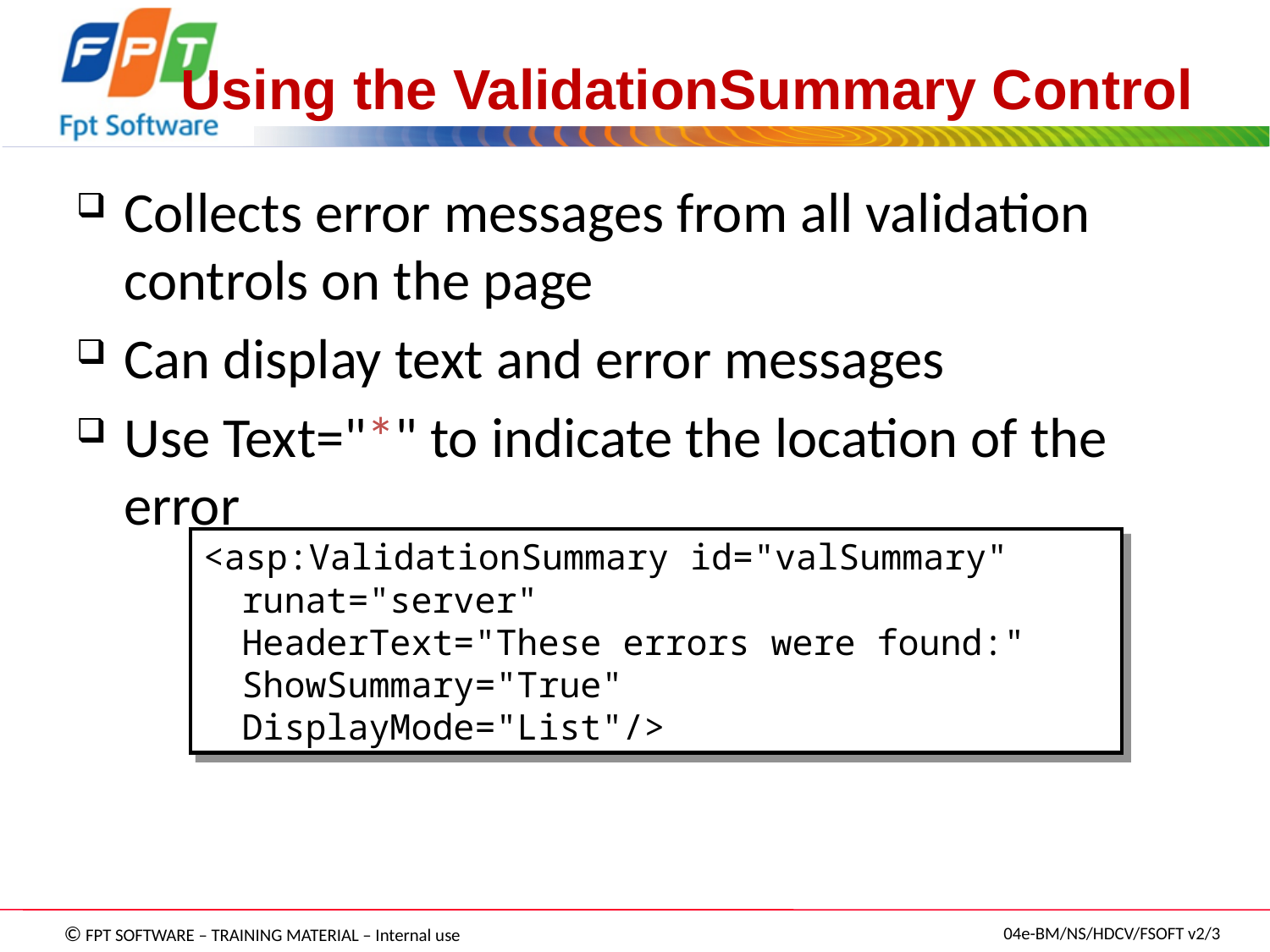

# Using the ValidationSummary Control
Collects error messages from all validation controls on the page
Can display text and error messages
Use Text="*" to indicate the location of the error
<asp:ValidationSummary id="valSummary"
	runat="server"
HeaderText="These errors were found:"
ShowSummary="True"
	DisplayMode="List"/>